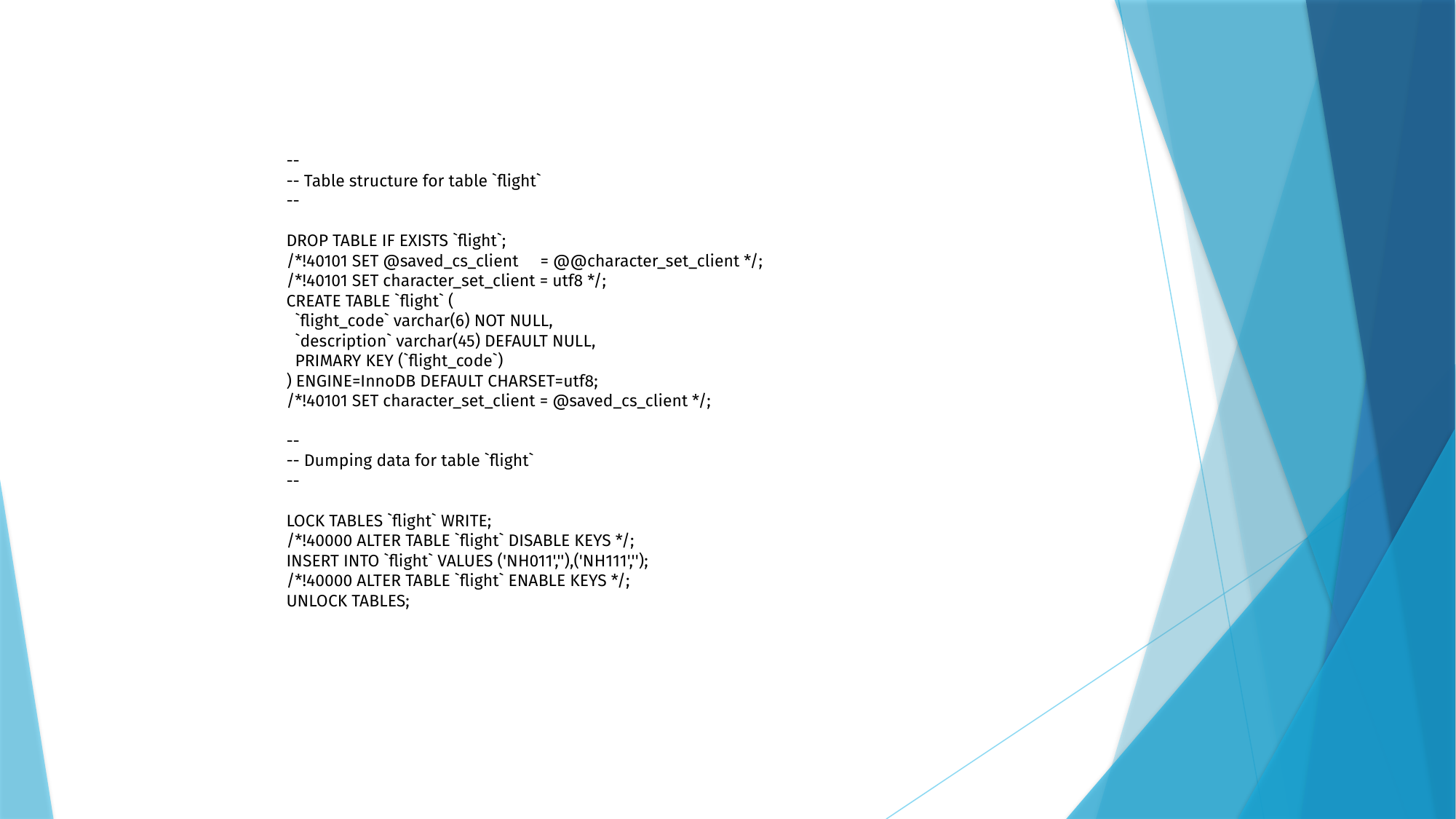

--
-- Table structure for table `flight`
--

DROP TABLE IF EXISTS `flight`;
/*!40101 SET @saved_cs_client     = @@character_set_client */;
/*!40101 SET character_set_client = utf8 */;
CREATE TABLE `flight` (
  `flight_code` varchar(6) NOT NULL,
  `description` varchar(45) DEFAULT NULL,
  PRIMARY KEY (`flight_code`)
) ENGINE=InnoDB DEFAULT CHARSET=utf8;
/*!40101 SET character_set_client = @saved_cs_client */;

--
-- Dumping data for table `flight`
--

LOCK TABLES `flight` WRITE;
/*!40000 ALTER TABLE `flight` DISABLE KEYS */;
INSERT INTO `flight` VALUES ('NH011',''),('NH111','');
/*!40000 ALTER TABLE `flight` ENABLE KEYS */;
UNLOCK TABLES;